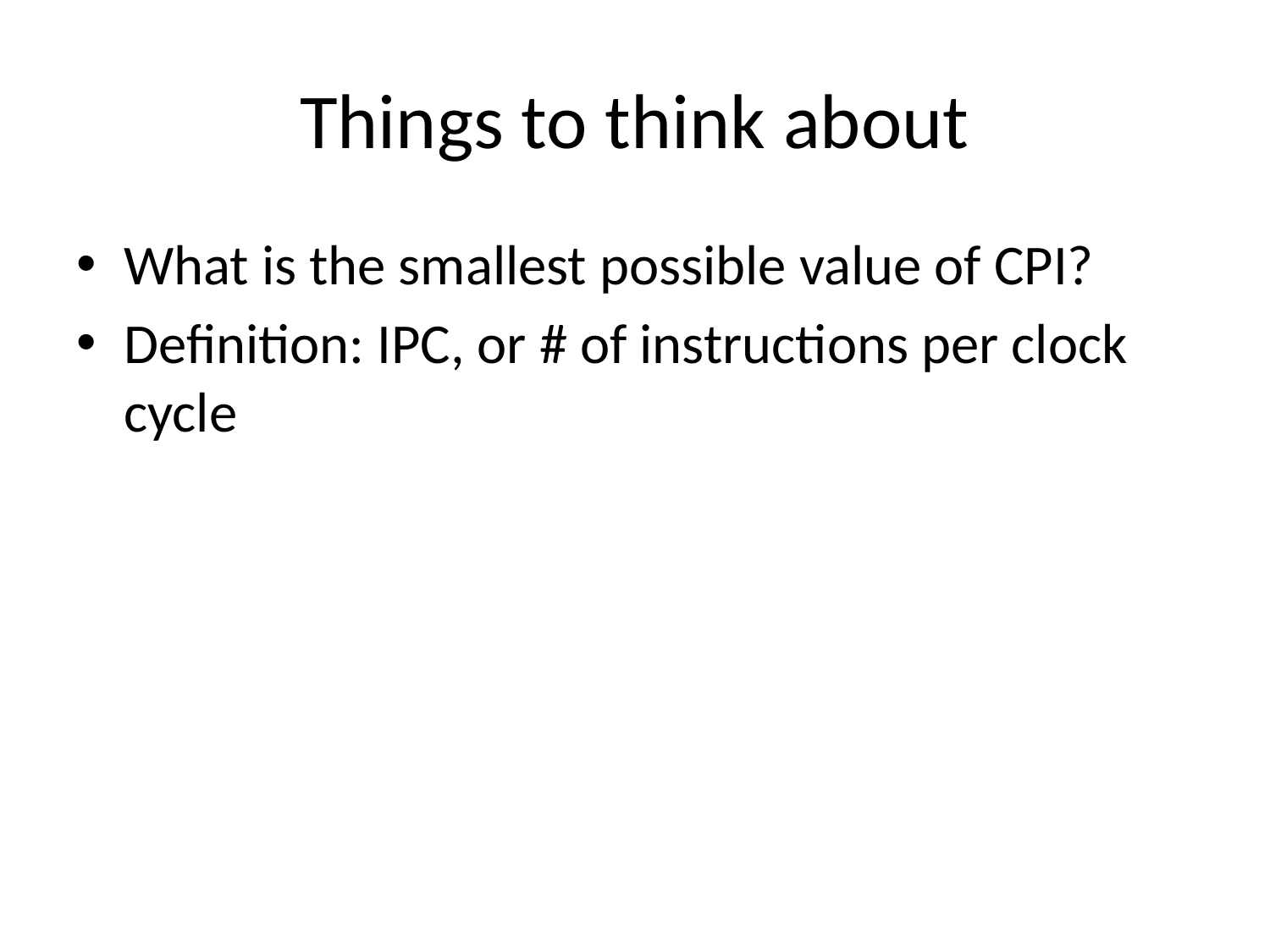

# Things to think about
What is the smallest possible value of CPI?
Definition: IPC, or # of instructions per clock cycle